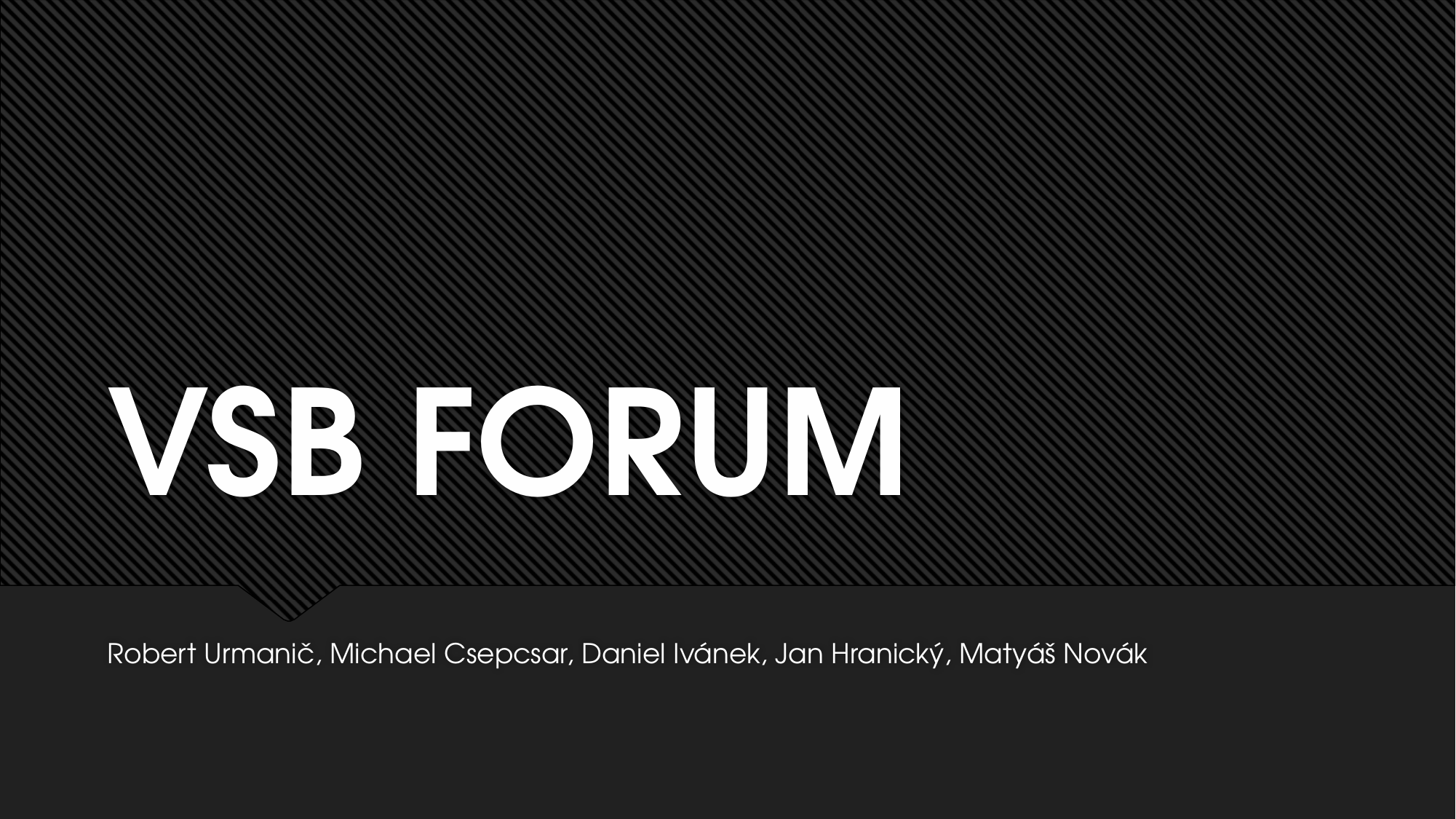

# VSB FORUM
Robert Urmanič, Michael Csepcsar, Daniel Ivánek, Jan Hranický, Matyáš Novák